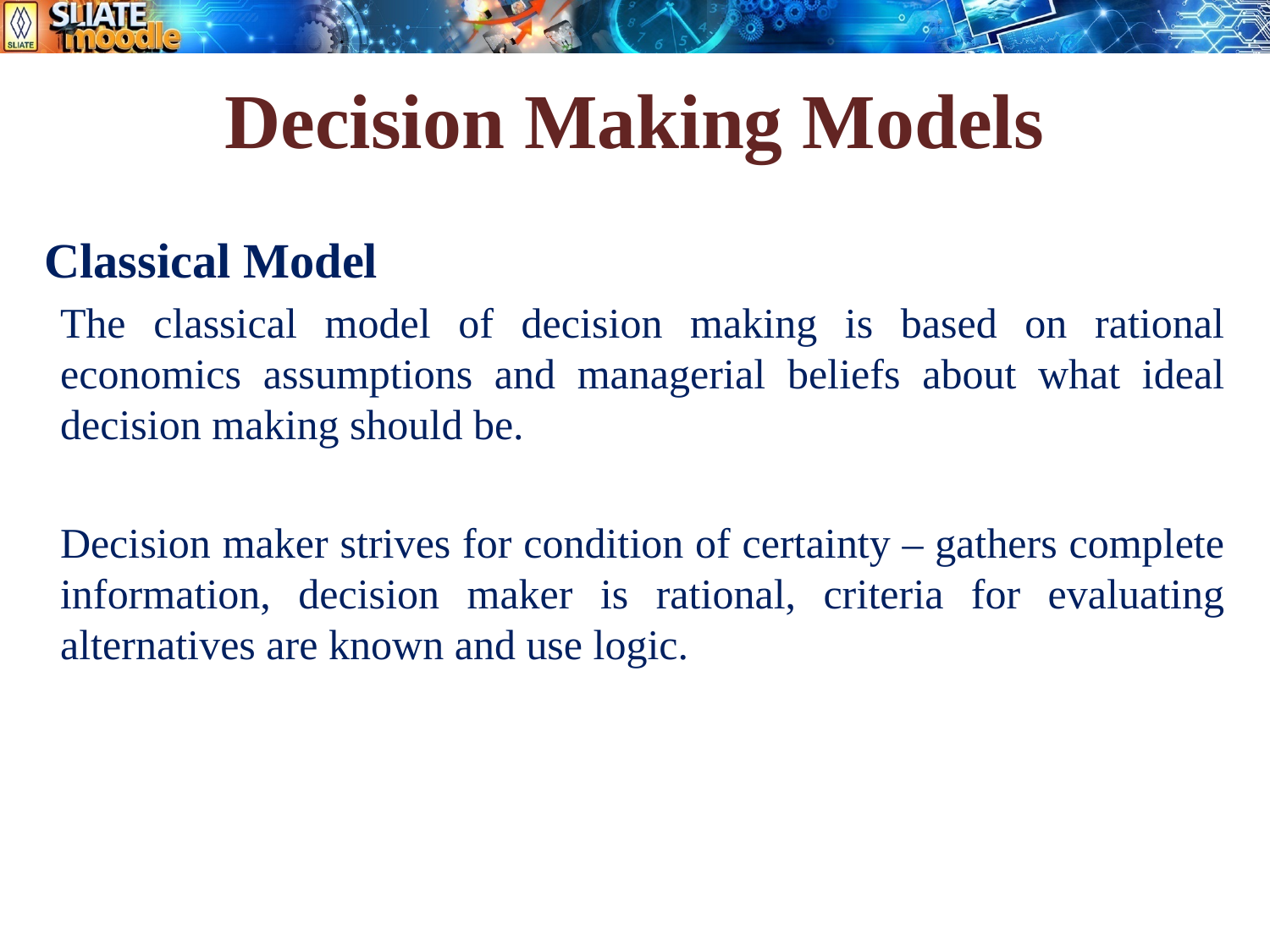

# Decision Making Models
Classical Model
	The classical model of decision making is based on rational economics assumptions and managerial beliefs about what ideal decision making should be.

	Decision maker strives for condition of certainty – gathers complete information, decision maker is rational, criteria for evaluating alternatives are known and use logic.